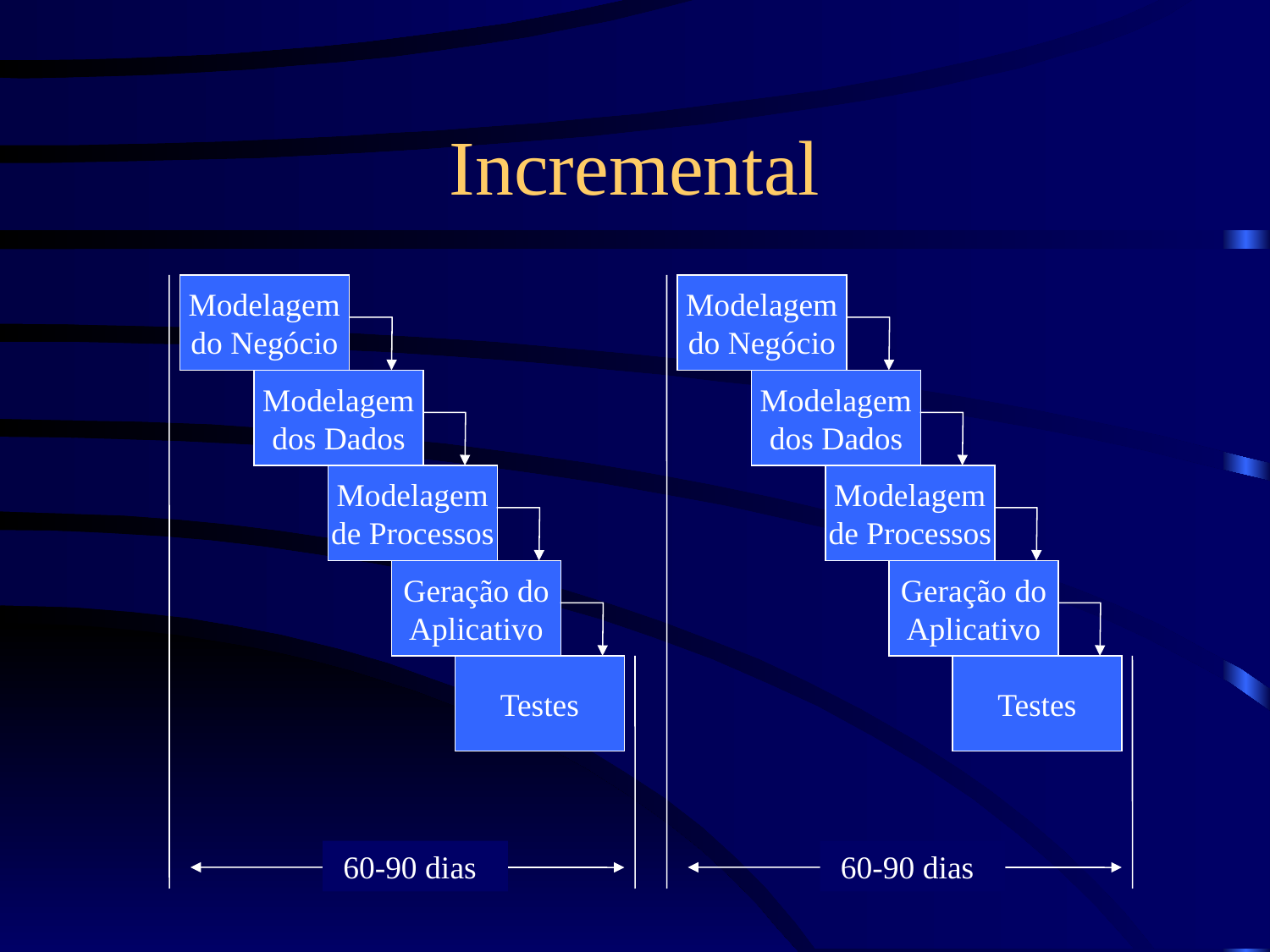

# Incremental

Modelagem
do Negócio

Modelagem
dos Dados

Modelagem
de Processos

Geração do
Aplicativo

Testes

 60-90 dias

Modelagem
do Negócio

Modelagem
dos Dados

Modelagem
de Processos

Geração do
Aplicativo

Testes

 60-90 dias